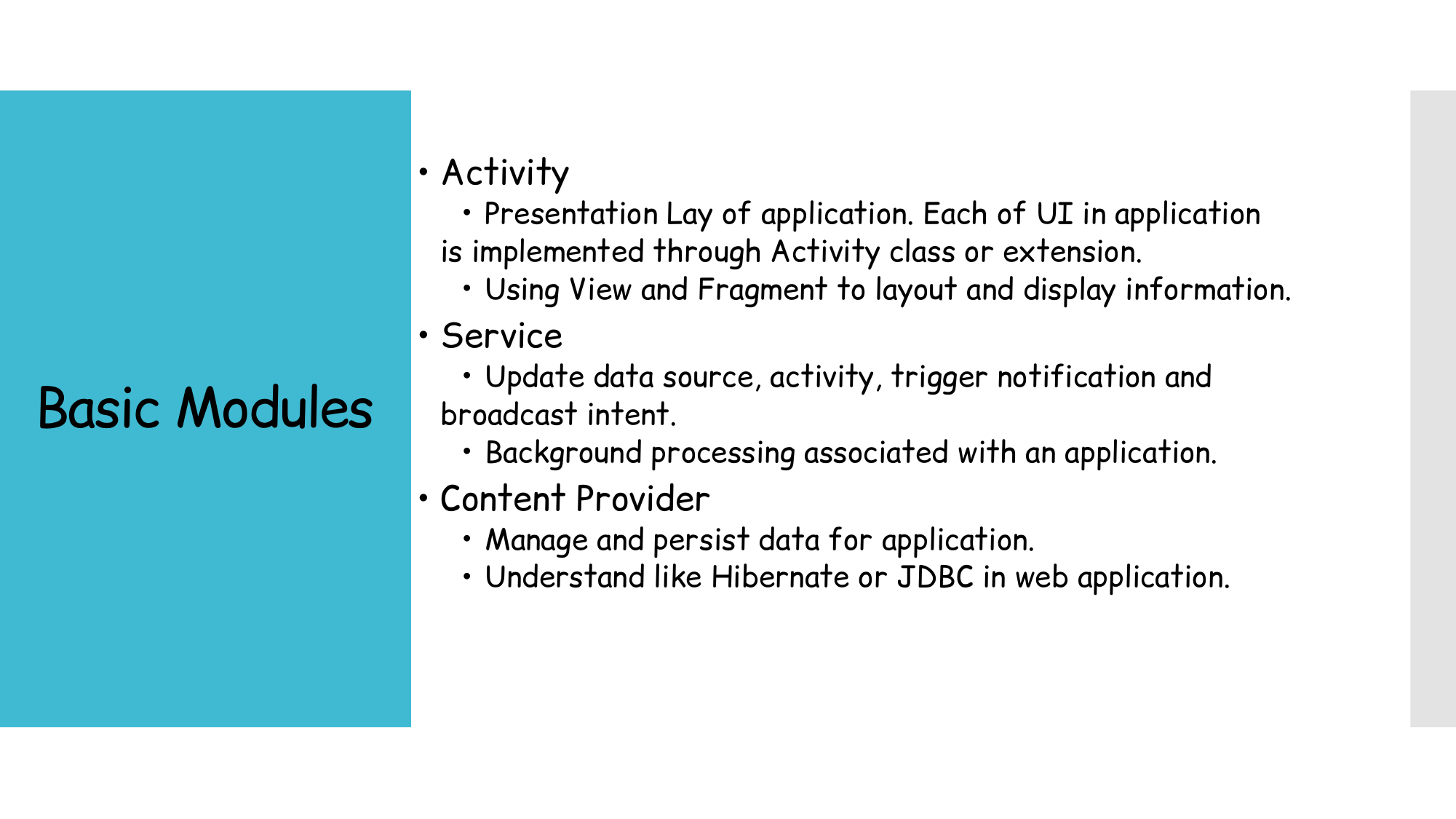

# Basic Modules
Activity
Presentation Lay of application. Each of UI in application
is implemented through Activity class or extension.
Using View and Fragment to layout and display information.
Service
Update data source, activity, trigger notification and
broadcast intent.
Background processing associated with an application.
Content Provider
Manage and persist data for application.
Understand like Hibernate or JDBC in web application.